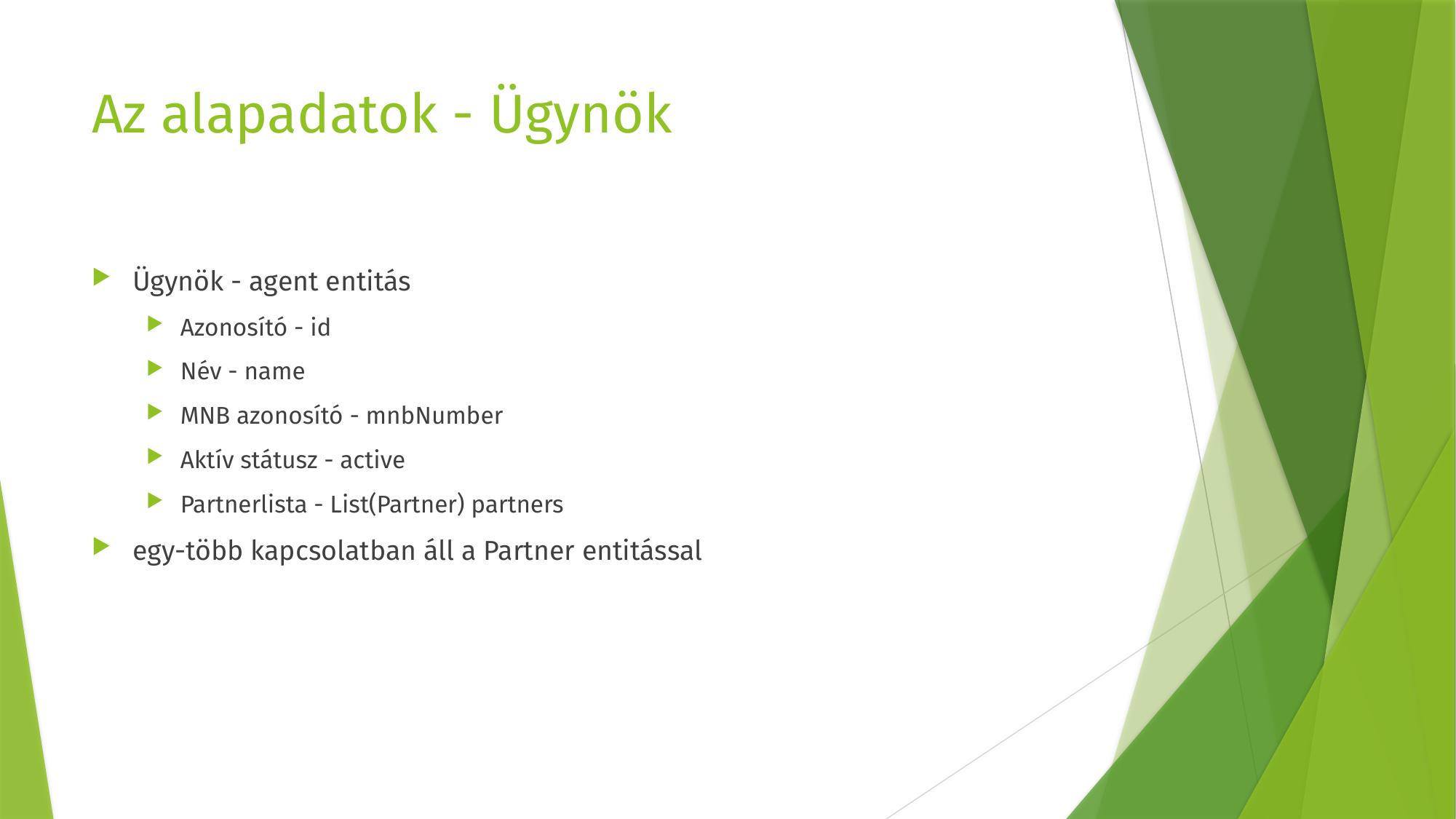

# Az alapadatok - Ügynök
Ügynök - agent entitás
Azonosító - id
Név - name
MNB azonosító - mnbNumber
Aktív státusz - active
Partnerlista - List(Partner) partners
egy-több kapcsolatban áll a Partner entitással